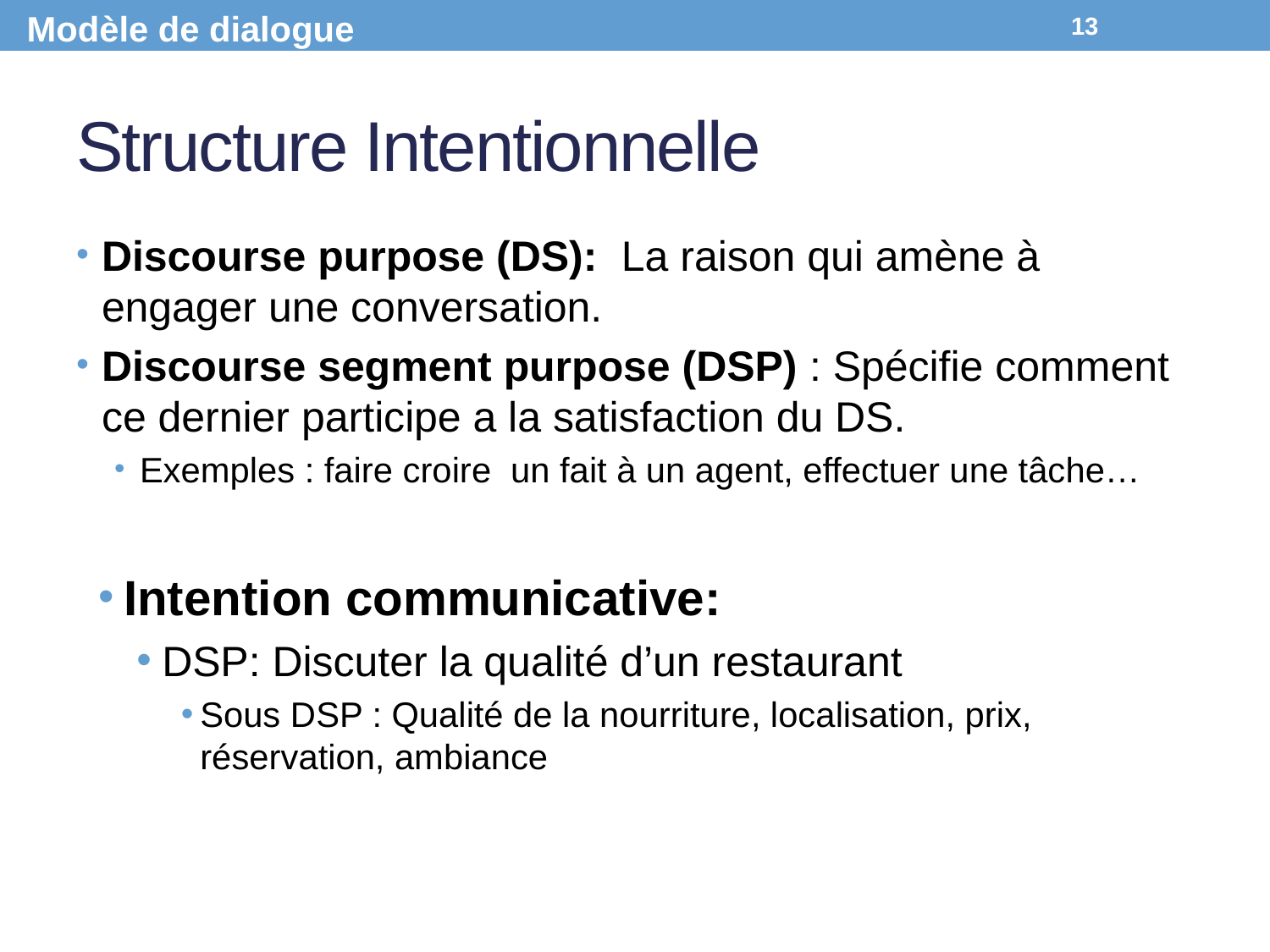

Modèle de dialogue
13
# Structure Intentionnelle
Discourse purpose (DS):  La raison qui amène à engager une conversation.
Discourse segment purpose (DSP) : Spécifie comment ce dernier participe a la satisfaction du DS.
Exemples : faire croire  un fait à un agent, effectuer une tâche…

Intention communicative:
DSP: Discuter la qualité d’un restaurant
Sous DSP : Qualité de la nourriture, localisation, prix, réservation, ambiance